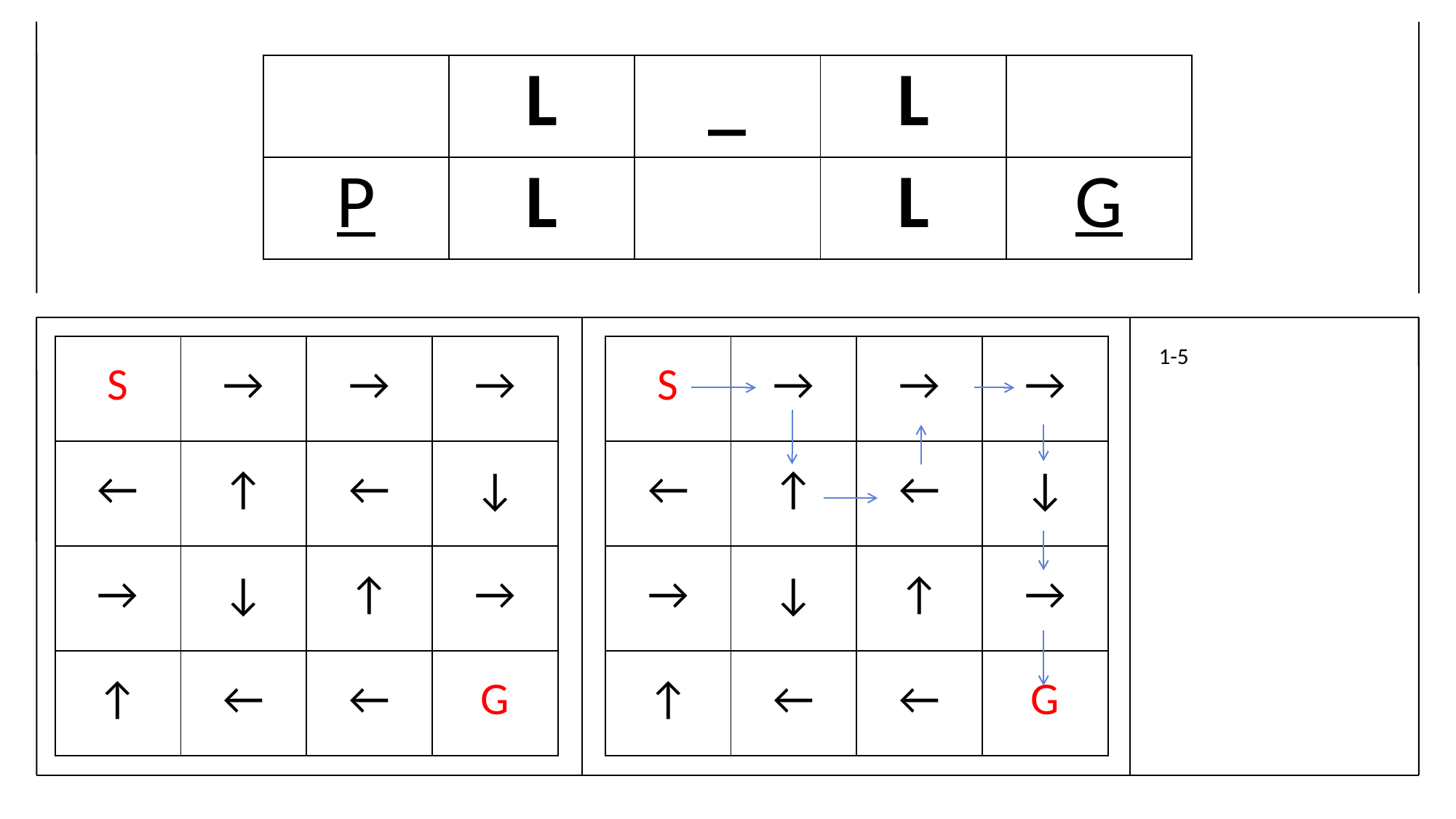

|  | L | \_ | L |  |
| --- | --- | --- | --- | --- |
| P | L |  | L | G |
| S | → | → | → |
| --- | --- | --- | --- |
| ← | ↑ | ← | ↓ |
| → | ↓ | ↑ | → |
| ↑ | ← | ← | G |
1-5
| S | → | → | → |
| --- | --- | --- | --- |
| ← | ↑ | ← | ↓ |
| → | ↓ | ↑ | → |
| ↑ | ← | ← | G |